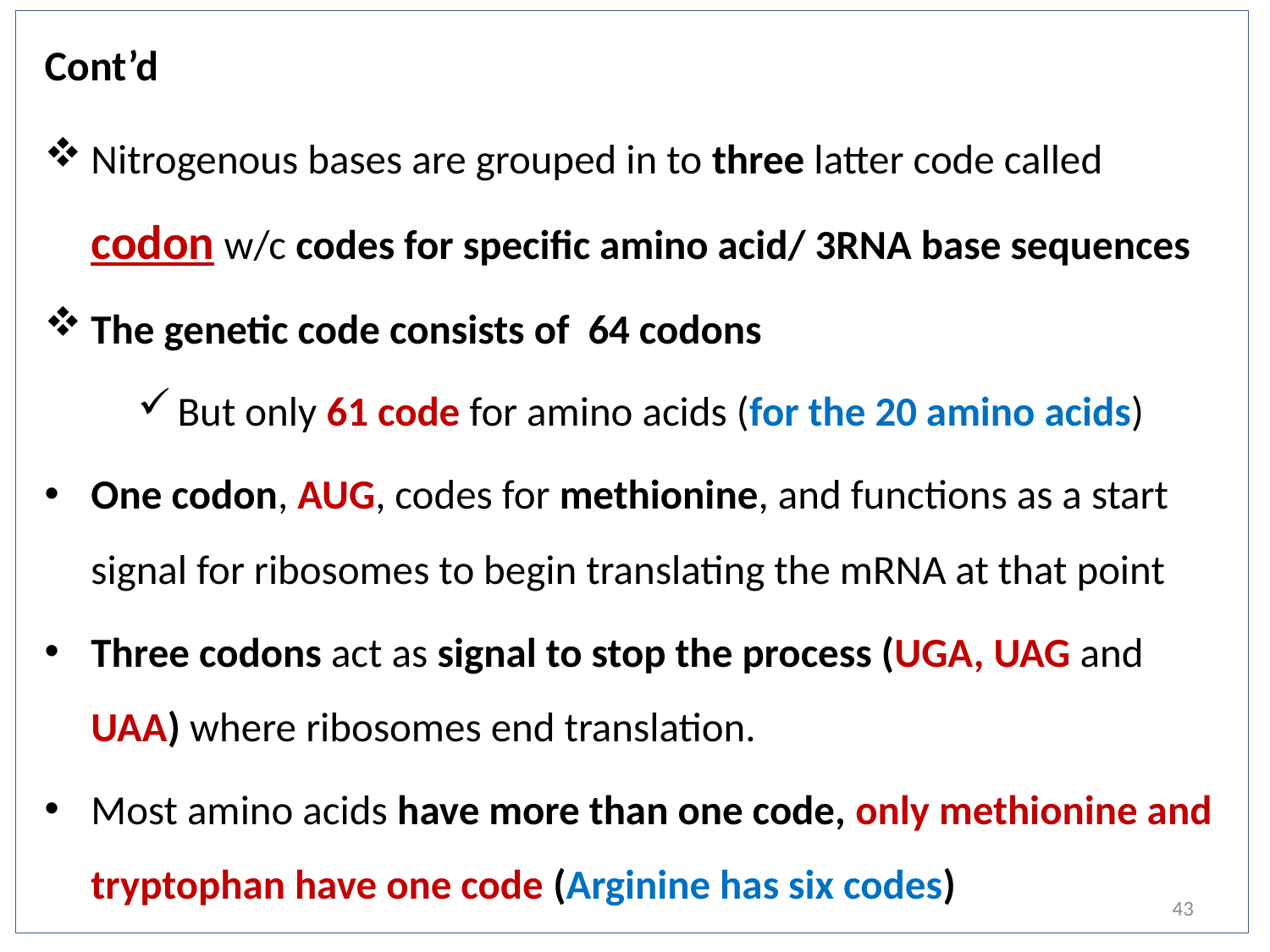

# Cont’d
Nitrogenous bases are grouped in to three latter code called codon w/c codes for specific amino acid/ 3RNA base sequences
The genetic code consists of  64 codons
But only 61 code for amino acids (for the 20 amino acids)
One codon, AUG, codes for methionine, and functions as a start signal for ribosomes to begin translating the mRNA at that point
Three codons act as signal to stop the process (UGA, UAG and UAA) where ribosomes end translation.
Most amino acids have more than one code, only methionine and tryptophan have one code (Arginine has six codes)

43